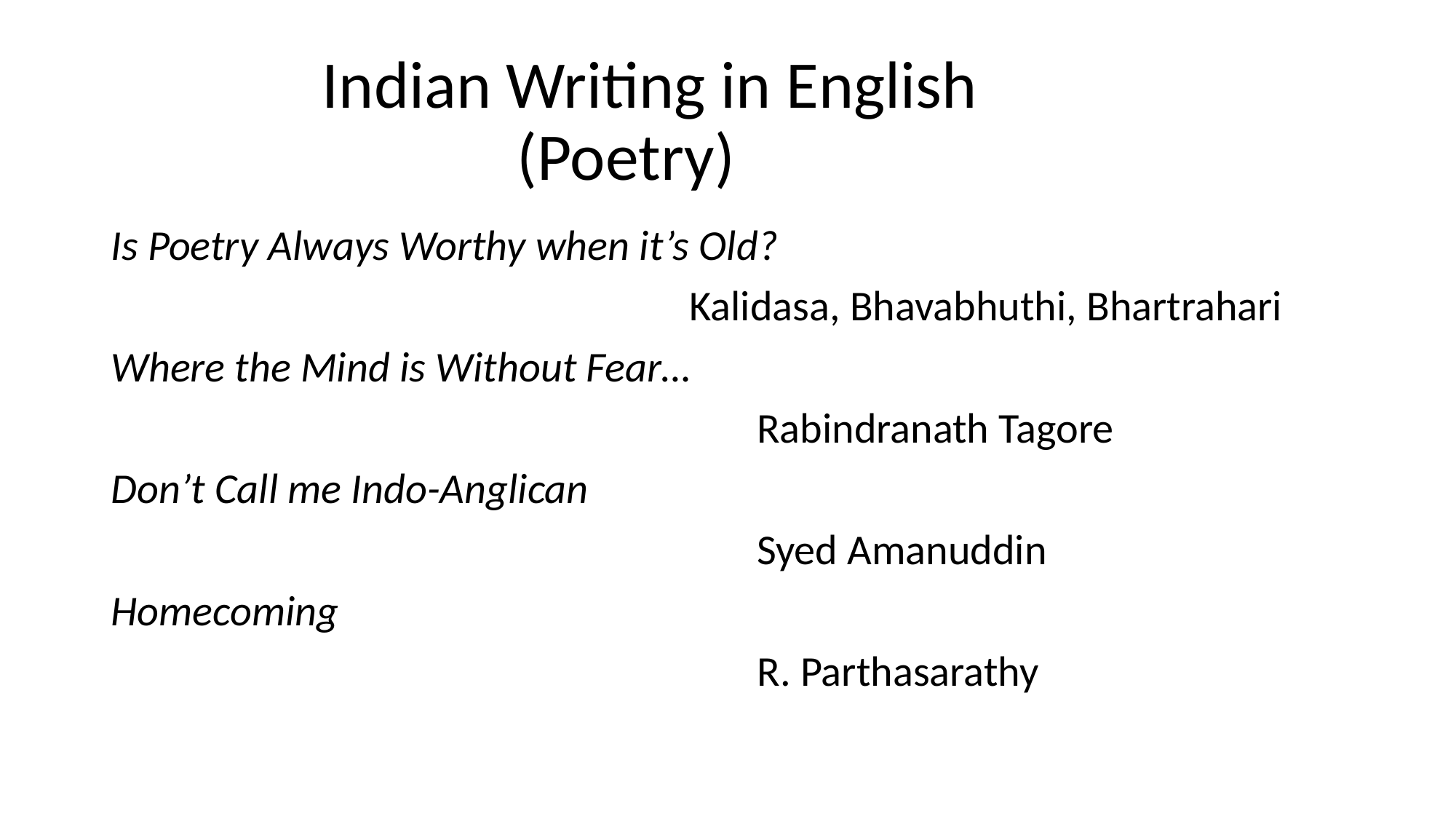

# Indian Writing in English (Poetry)
Is Poetry Always Worthy when it’s Old?
                                                            Kalidasa, Bhavabhuthi, Bhartrahari
Where the Mind is Without Fear…
                                                                   Rabindranath Tagore
Don’t Call me Indo-Anglican
                                                                   Syed Amanuddin
Homecoming
                                                                   R. Parthasarathy